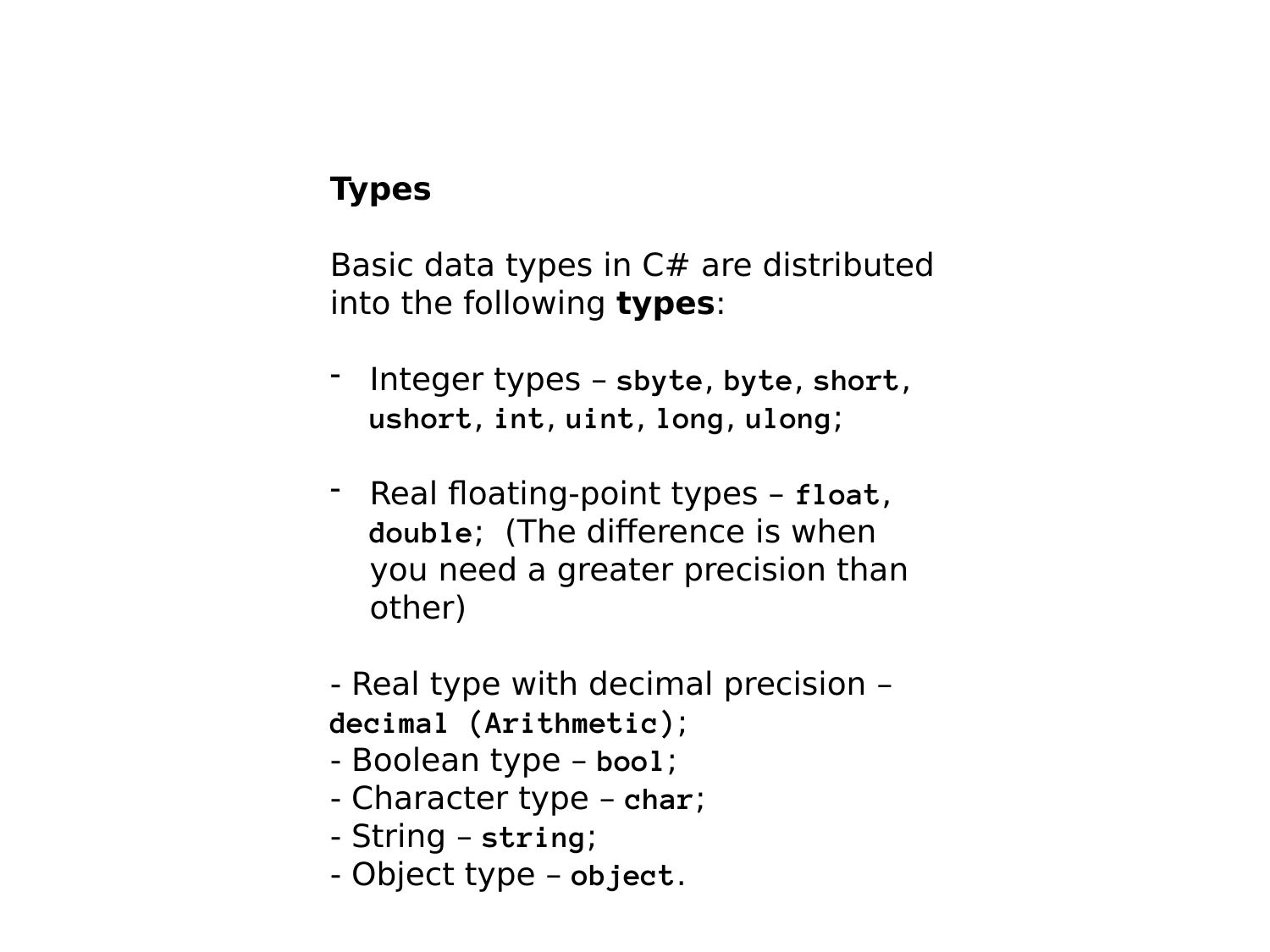

Types

Basic data types in C# are distributed into the following types:

Integer types – sbyte, byte, short, ushort, int, uint, long, ulong;

Real floating-point types – float, double;  (The difference is when you need a greater precision than other)

- Real type with decimal precision – decimal (Arithmetic);
- Boolean type – bool;
- Character type – char;
- String – string;
- Object type – object.